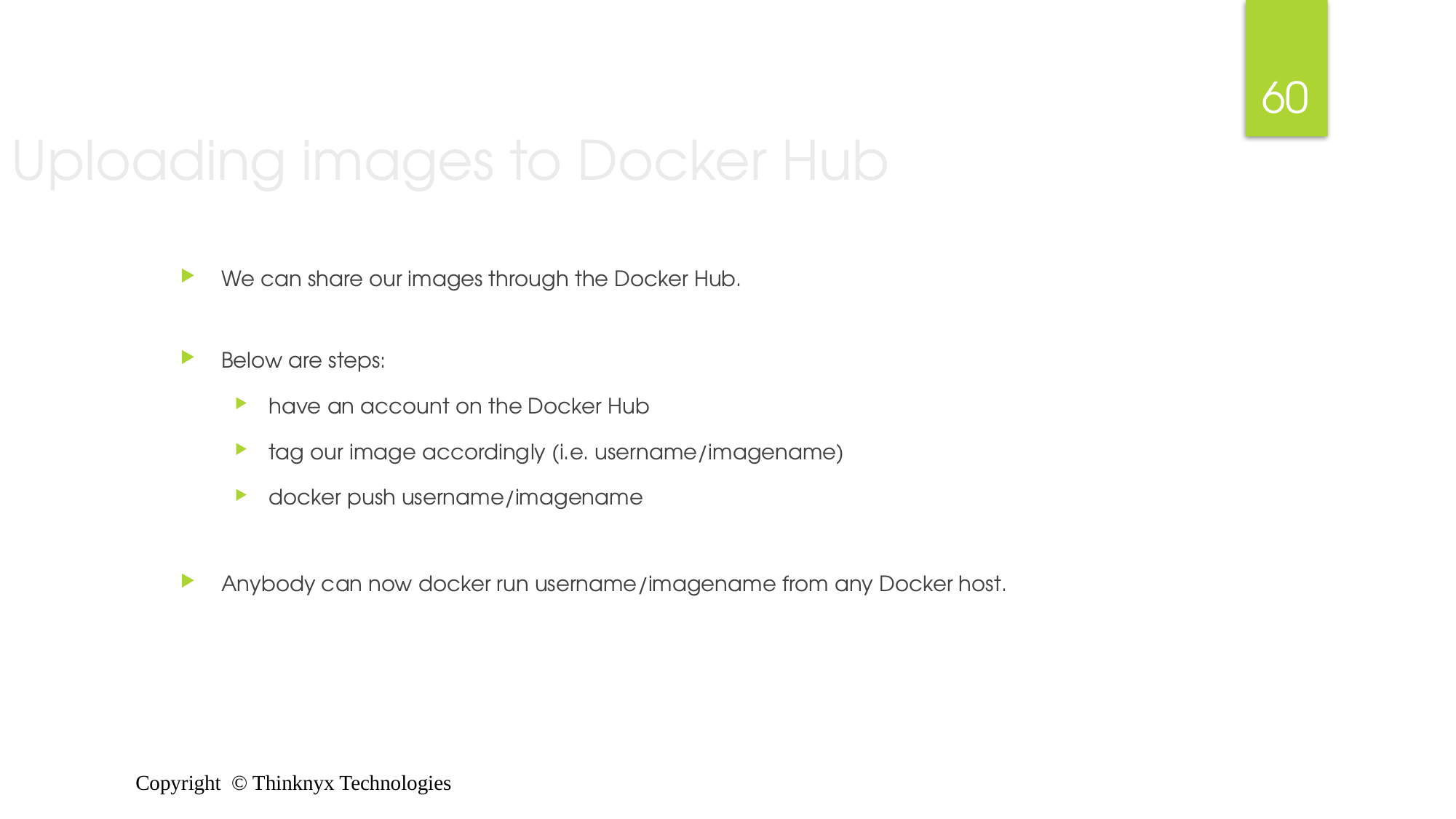

60
Uploading images to Docker Hub

We can share our images through the Docker Hub.

Below are steps:
have an account on the Docker Hub
tag our image accordingly (i.e. username/imagename)
docker push username/imagename

Anybody can now docker run username/imagename from any Docker host.
Copyright  © Thinknyx Technologies